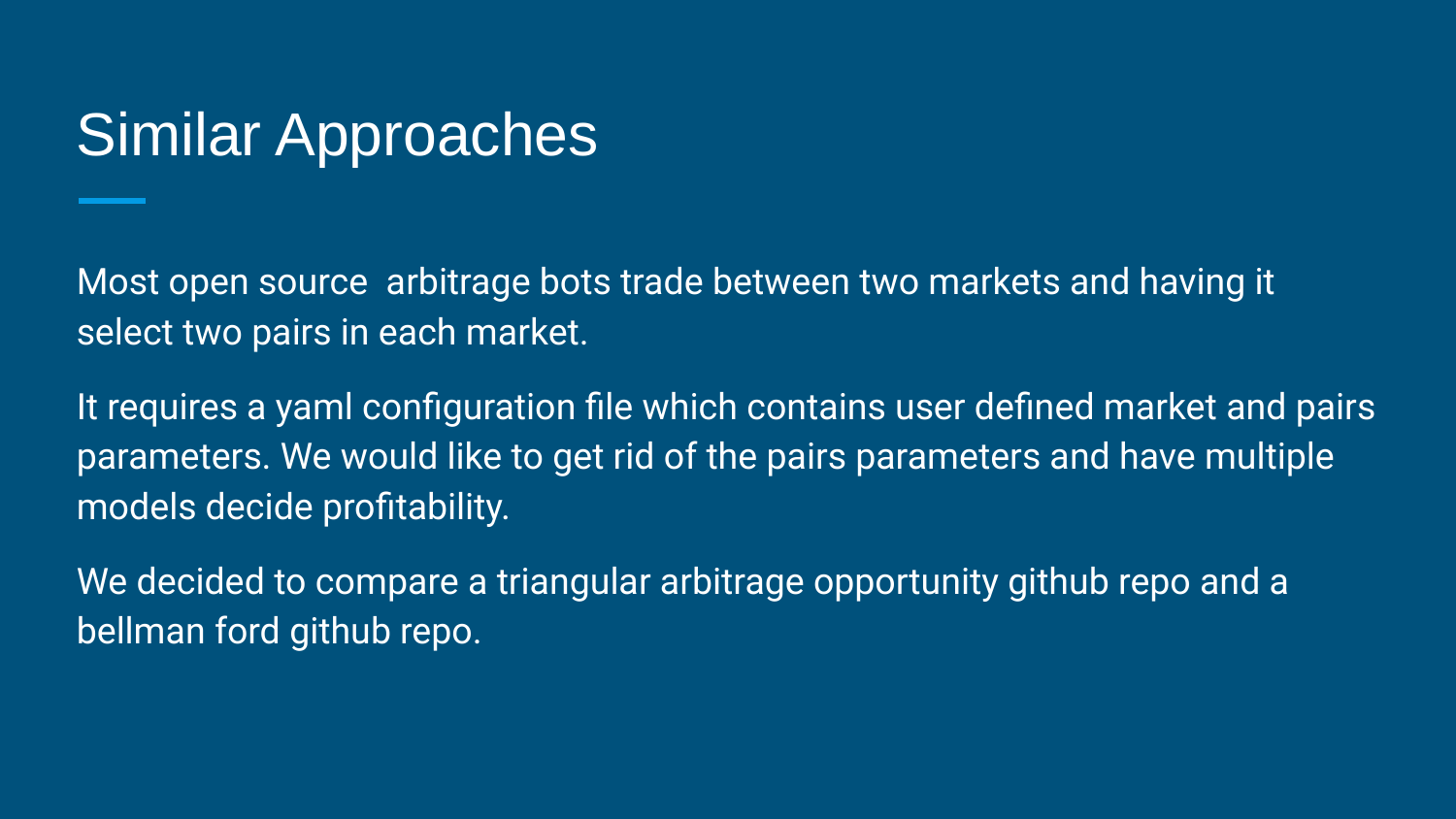

# Similar Approaches
Most open source  arbitrage bots trade between two markets and having it select two pairs in each market.
It requires a yaml configuration file which contains user defined market and pairs parameters. We would like to get rid of the pairs parameters and have multiple models decide profitability.
We decided to compare a triangular arbitrage opportunity github repo and a bellman ford github repo.